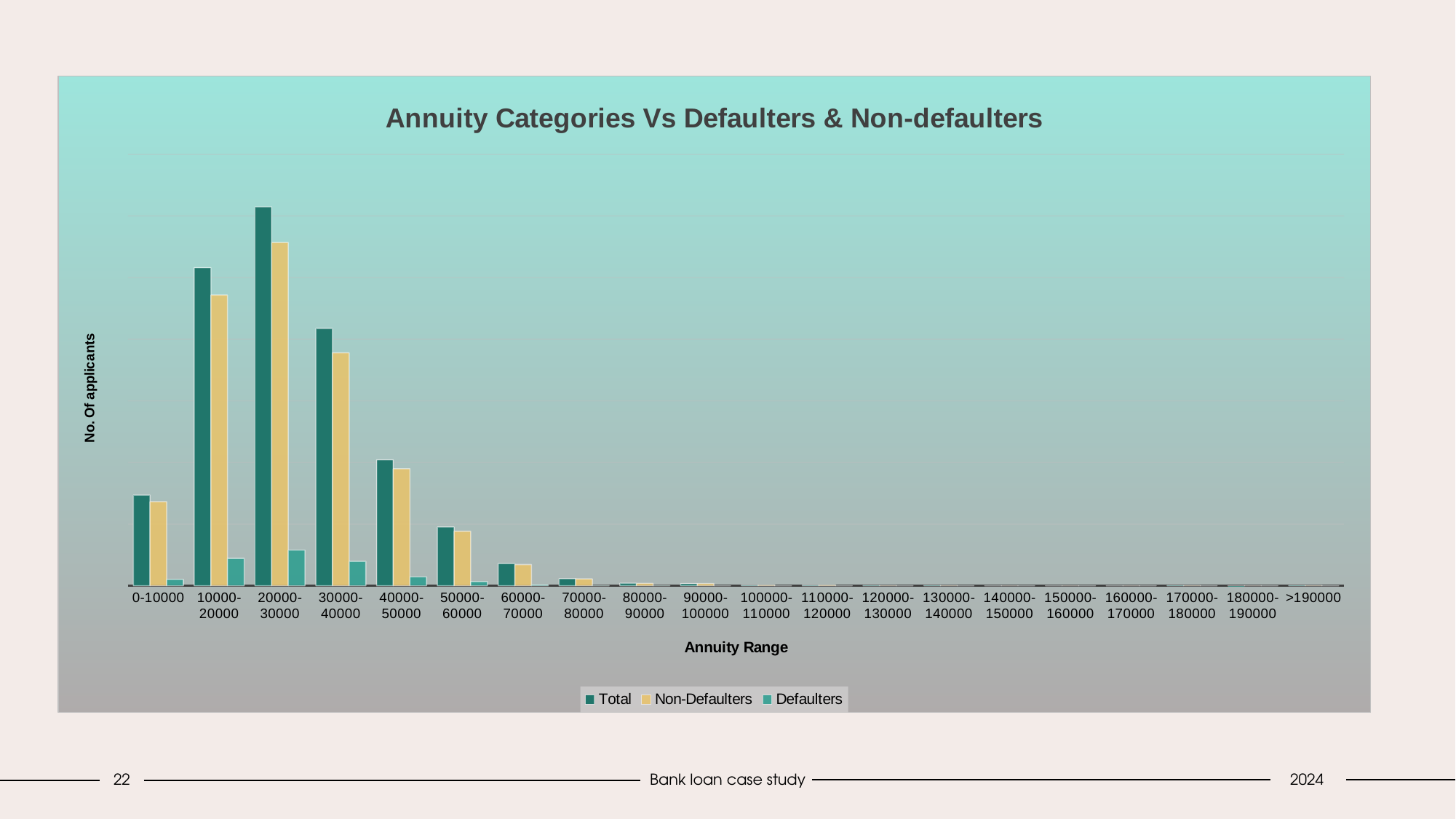

### Chart: Annuity Categories Vs Defaulters & Non-defaulters

| Category | Total | Non-Defaulters | Defaulters |
|---|---|---|---|
| 0-10000 | 2939.0 | 2730.0 | 209.0 |
| 10000-20000 | 10325.0 | 9436.0 | 889.0 |
| 20000-30000 | 12295.0 | 11139.0 | 1156.0 |
| 30000-40000 | 8349.0 | 7560.0 | 789.0 |
| 40000-50000 | 4088.0 | 3797.0 | 291.0 |
| 50000-60000 | 1908.0 | 1769.0 | 139.0 |
| 60000-70000 | 722.0 | 688.0 | 34.0 |
| 70000-80000 | 230.0 | 222.0 | 8.0 |
| 80000-90000 | 78.0 | 74.0 | 4.0 |
| 90000-100000 | 67.0 | 67.0 | 0.0 |
| 100000-110000 | 22.0 | 21.0 | 1.0 |
| 110000-120000 | 20.0 | 20.0 | 0.0 |
| 120000-130000 | 7.0 | 7.0 | 0.0 |
| 130000-140000 | 8.0 | 8.0 | 0.0 |
| 140000-150000 | 0.0 | 0.0 | 0.0 |
| 150000-160000 | 0.0 | 0.0 | 0.0 |
| 160000-170000 | 0.0 | 0.0 | 0.0 |
| 170000-180000 | 4.0 | 4.0 | 0.0 |
| 180000-190000 | 1.0 | 1.0 | 0.0 |
| >190000 | 6.0 | 6.0 | 0.0 |
22
Bank loan case study
2024